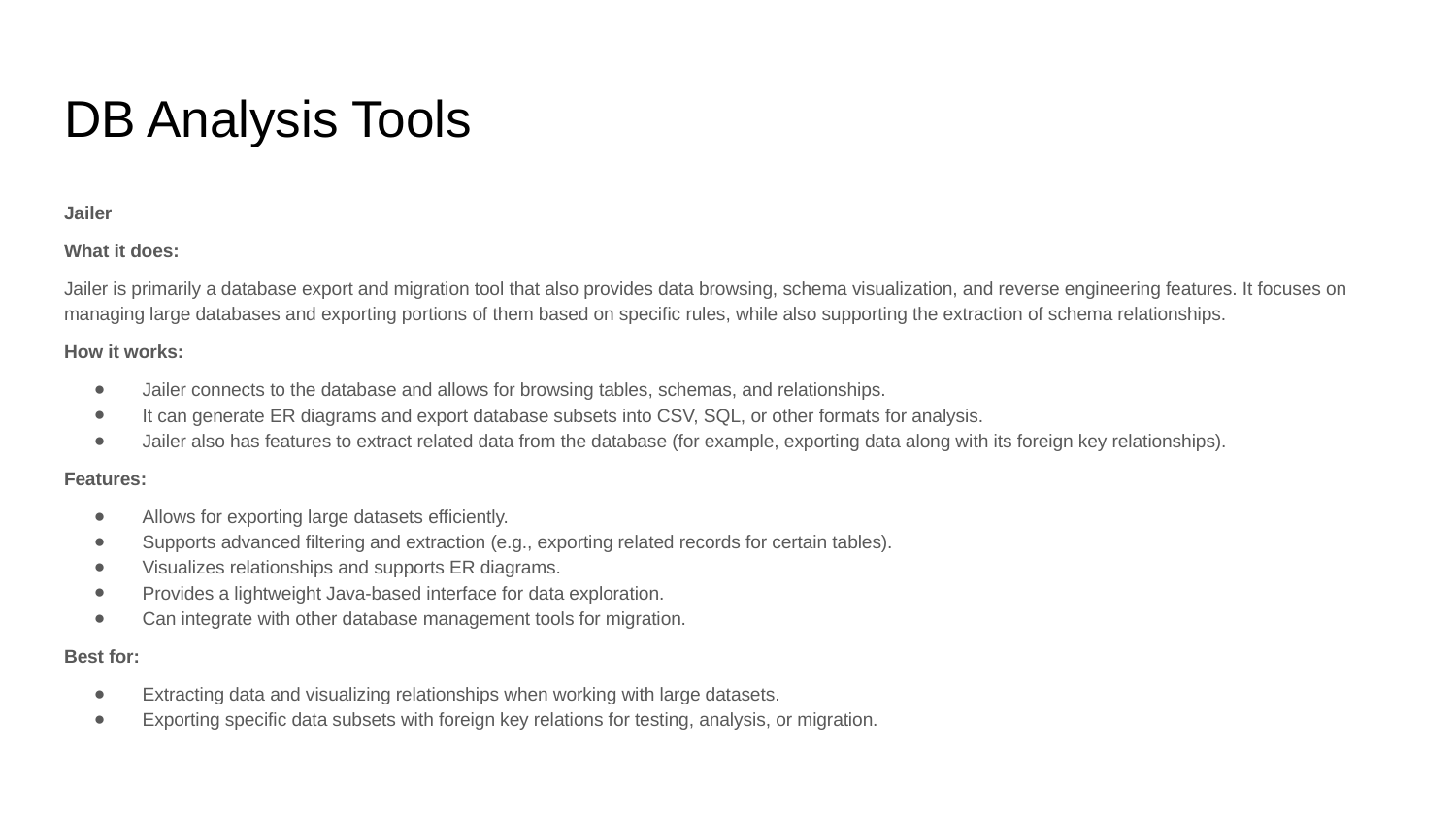

# DB Analysis Tools
Jailer
What it does:
Jailer is primarily a database export and migration tool that also provides data browsing, schema visualization, and reverse engineering features. It focuses on managing large databases and exporting portions of them based on specific rules, while also supporting the extraction of schema relationships.
How it works:
Jailer connects to the database and allows for browsing tables, schemas, and relationships.
It can generate ER diagrams and export database subsets into CSV, SQL, or other formats for analysis.
Jailer also has features to extract related data from the database (for example, exporting data along with its foreign key relationships).
Features:
Allows for exporting large datasets efficiently.
Supports advanced filtering and extraction (e.g., exporting related records for certain tables).
Visualizes relationships and supports ER diagrams.
Provides a lightweight Java-based interface for data exploration.
Can integrate with other database management tools for migration.
Best for:
Extracting data and visualizing relationships when working with large datasets.
Exporting specific data subsets with foreign key relations for testing, analysis, or migration.